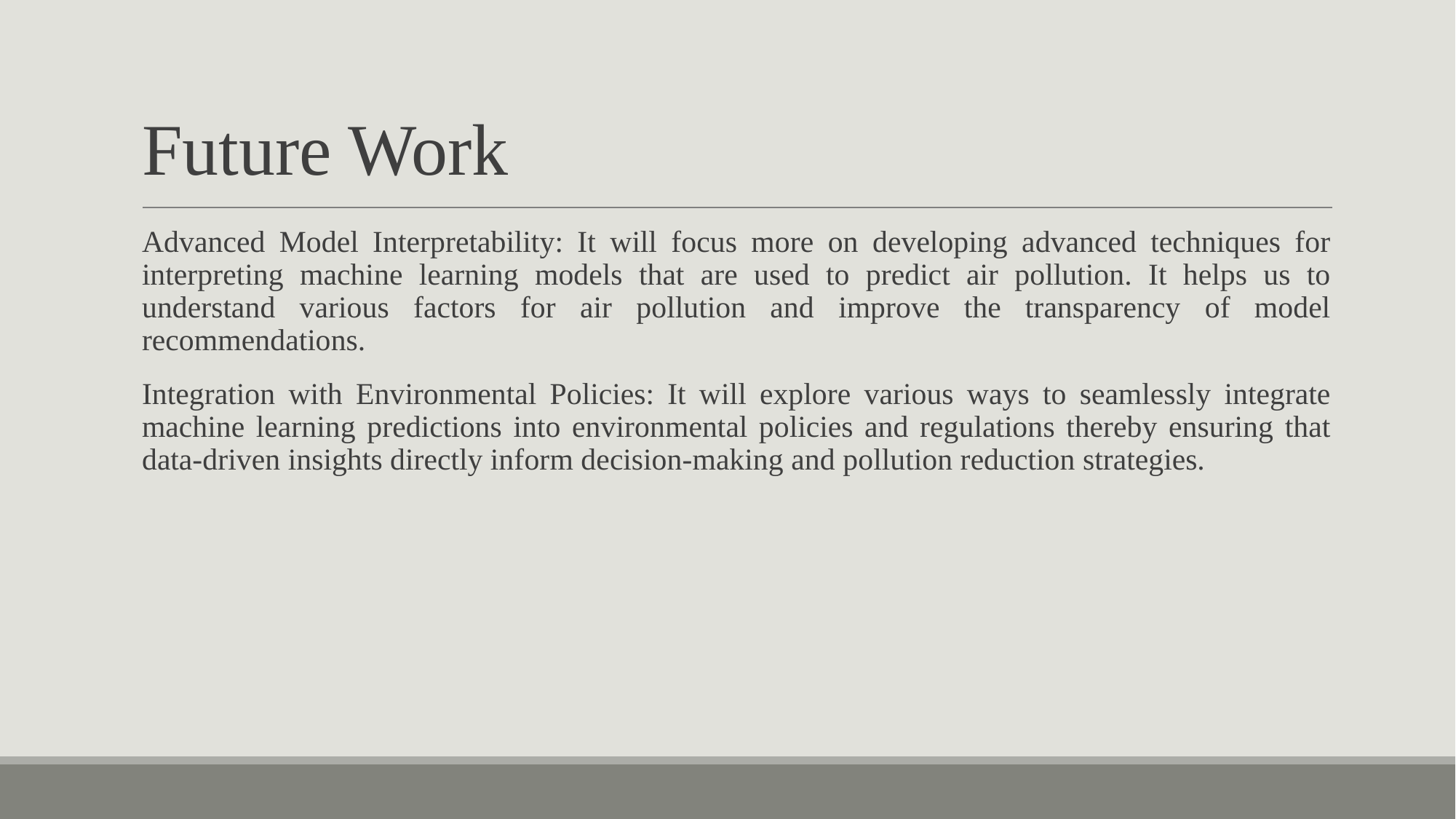

# Future Work
Advanced Model Interpretability: It will focus more on developing advanced techniques for interpreting machine learning models that are used to predict air pollution. It helps us to understand various factors for air pollution and improve the transparency of model recommendations.
Integration with Environmental Policies: It will explore various ways to seamlessly integrate machine learning predictions into environmental policies and regulations thereby ensuring that data-driven insights directly inform decision-making and pollution reduction strategies.